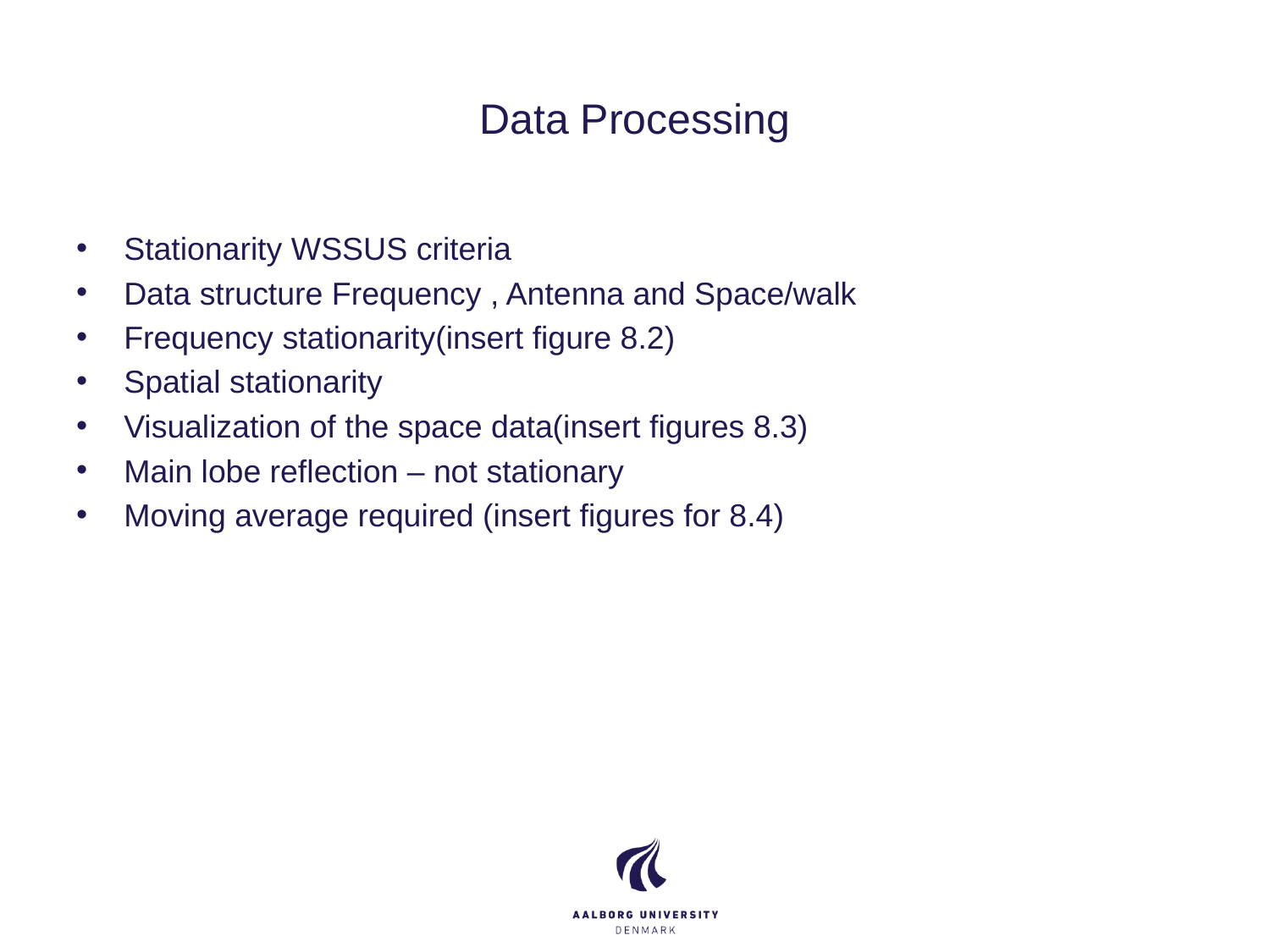

# Data Processing
Stationarity WSSUS criteria
Data structure Frequency , Antenna and Space/walk
Frequency stationarity(insert figure 8.2)
Spatial stationarity
Visualization of the space data(insert figures 8.3)
Main lobe reflection – not stationary
Moving average required (insert figures for 8.4)